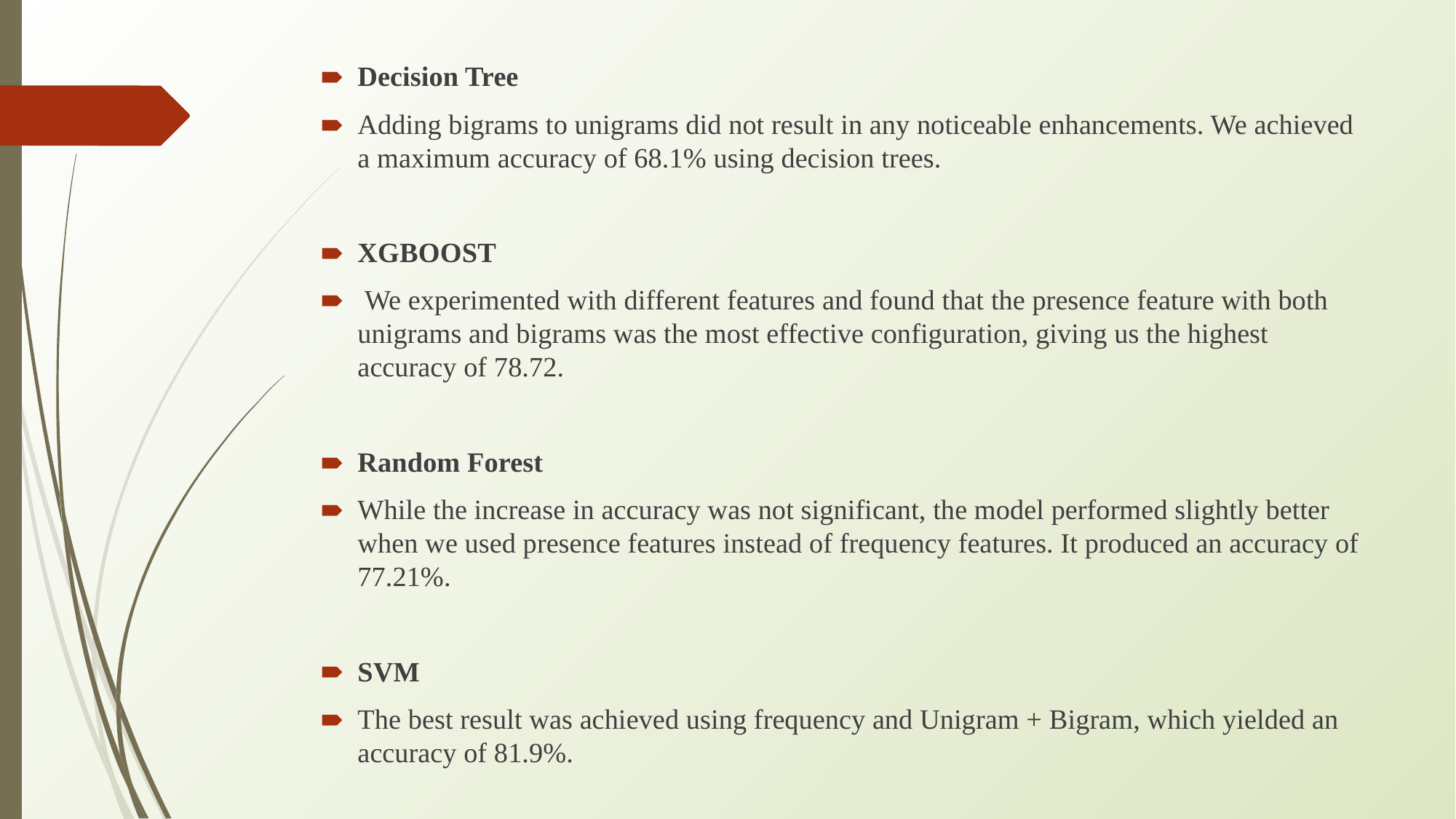

Decision Tree
Adding bigrams to unigrams did not result in any noticeable enhancements. We achieved a maximum accuracy of 68.1% using decision trees.

XGBOOST
 We experimented with different features and found that the presence feature with both unigrams and bigrams was the most effective configuration, giving us the highest accuracy of 78.72.

Random Forest
While the increase in accuracy was not significant, the model performed slightly better when we used presence features instead of frequency features. It produced an accuracy of 77.21%.

SVM
The best result was achieved using frequency and Unigram + Bigram, which yielded an accuracy of 81.9%.